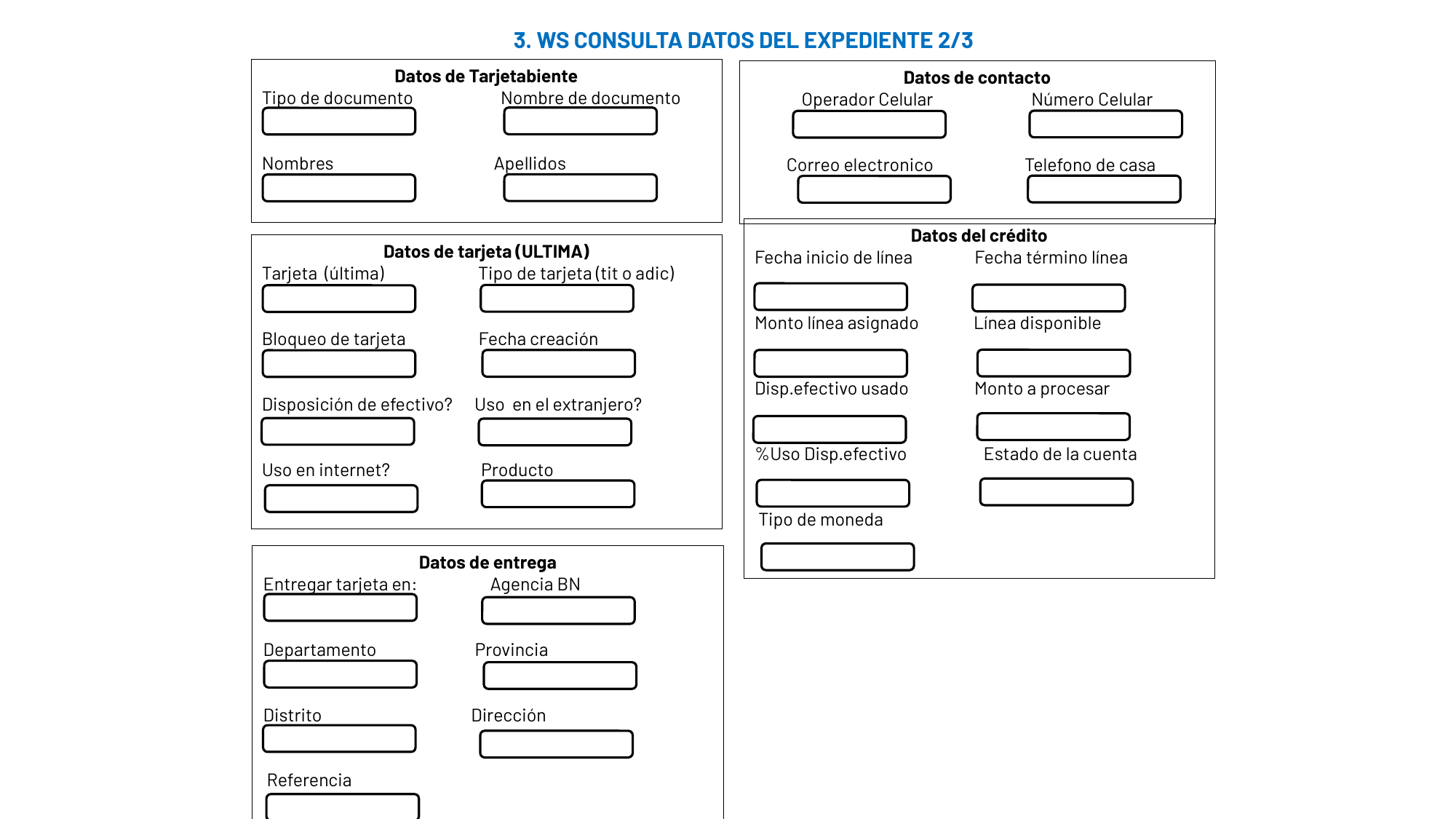

3. WS CONSULTA DATOS DEL EXPEDIENTE 2/3
Datos de Tarjetabiente
Tipo de documento                        Nombre de documento

Nombres                                            Apellidos

Datos de contacto
Operador Celular                           Número Celular

          Correo electronico                         Telefono de casa

Datos del crédito
Fecha inicio de línea                 Fecha término línea

Monto línea asignado               Línea disponible

Disp.efectivo usado                  Monto a procesar

%Uso Disp.efectivo                     Estado de la cuenta

 Tipo de moneda

Datos de tarjeta (ULTIMA)
Tarjeta  (última)                          Tipo de tarjeta (tit o adic)

Bloqueo de tarjeta                    Fecha creación

Disposición de efectivo?      Uso  en el extranjero?

Uso en internet?                         Producto

Datos de entrega
Entregar tarjeta en:                    Agencia BN

Departamento                           Provincia

Distrito                                         Dirección

 Referencia